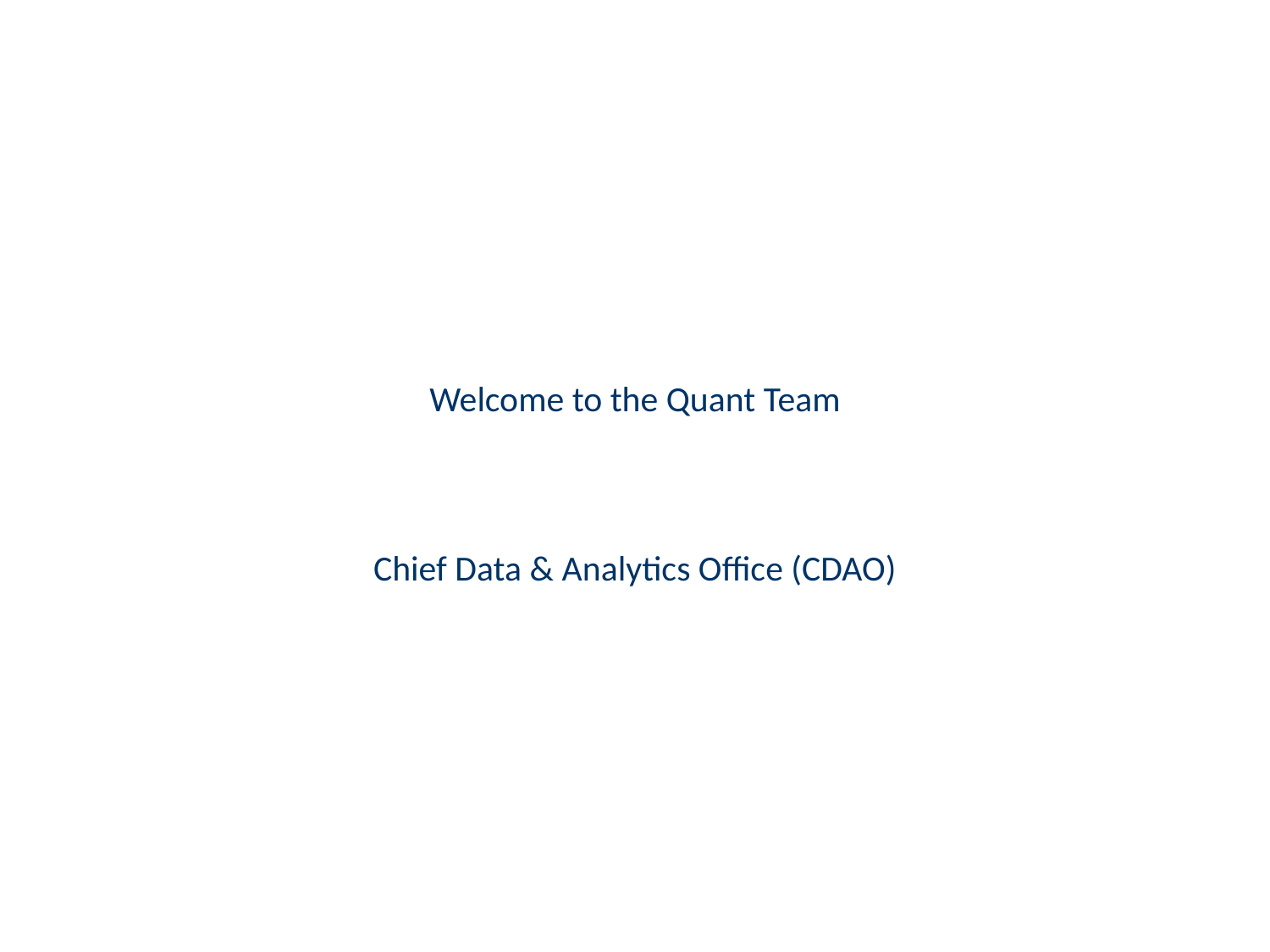

# Welcome to the Quant Team
Chief Data & Analytics Office (CDAO)